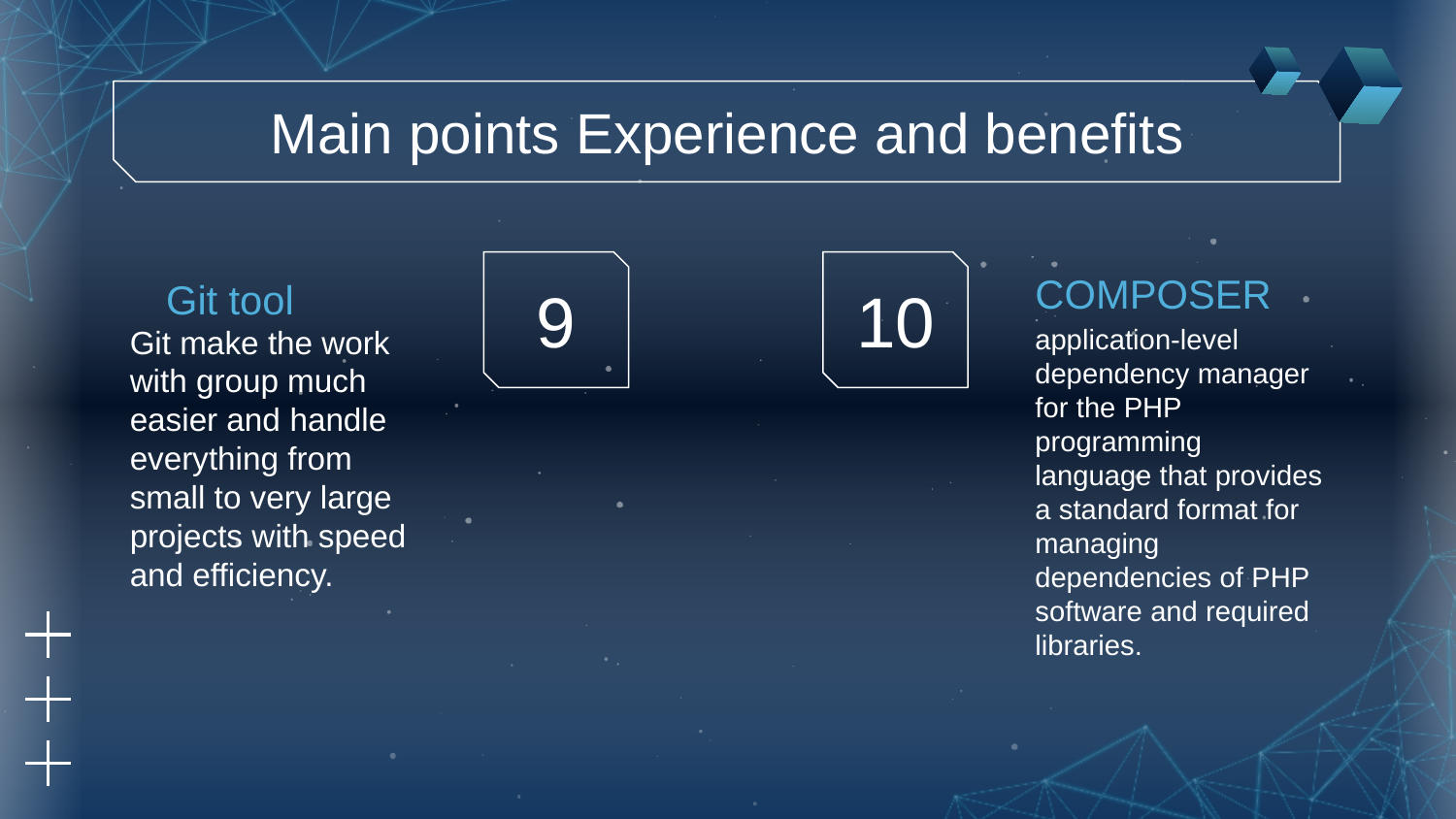

# Main points Experience and benefits
10
9
COMPOSER
Git tool
application-level dependency manager for the PHP programming language that provides a standard format for managing dependencies of PHP software and required libraries.
Git make the work with group much easier and handle everything from small to very large projects with speed and efficiency.